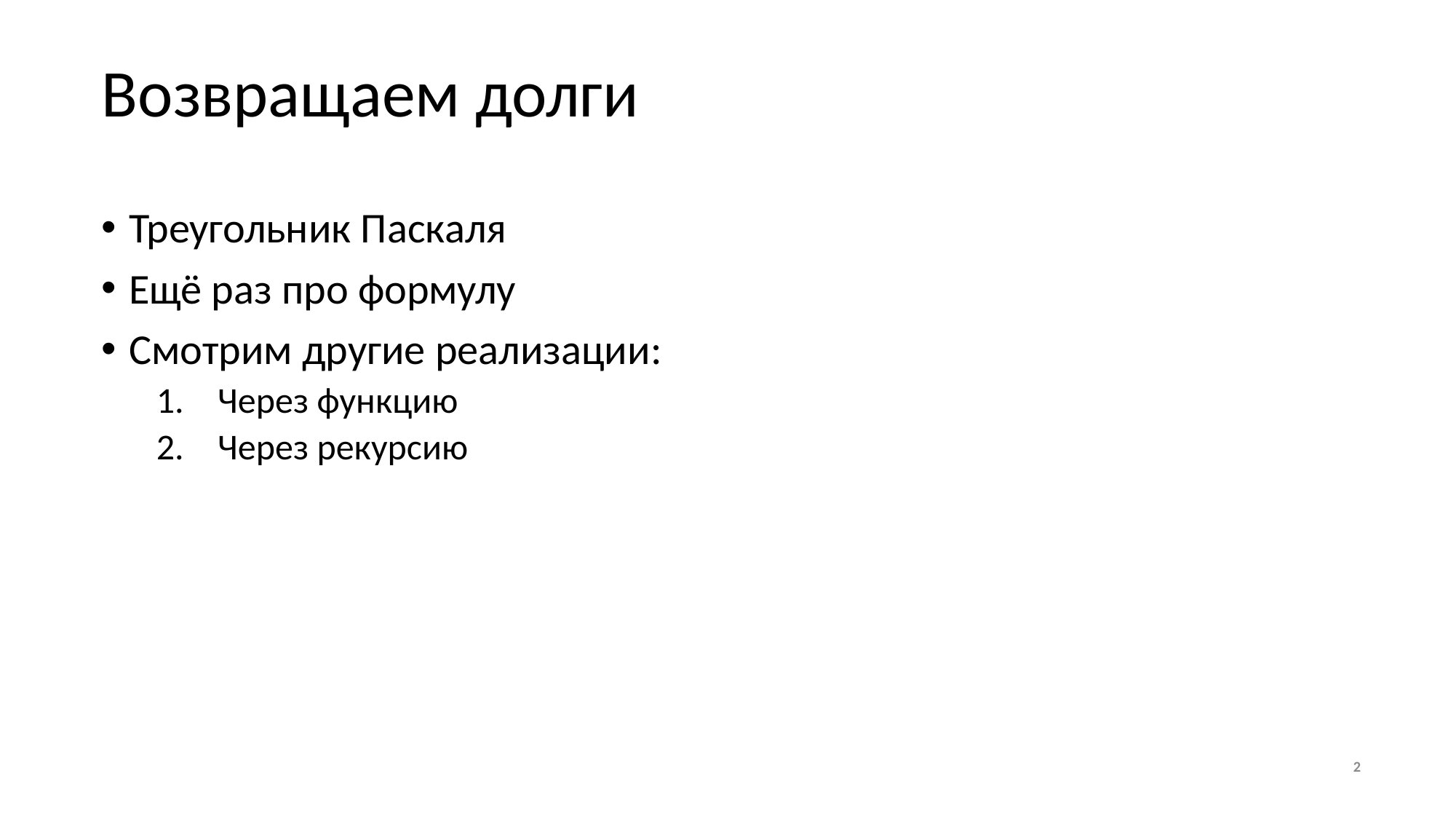

# Возвращаем долги
Треугольник Паскаля
Ещё раз про формулу
Смотрим другие реализации:
Через функцию
Через рекурсию
2